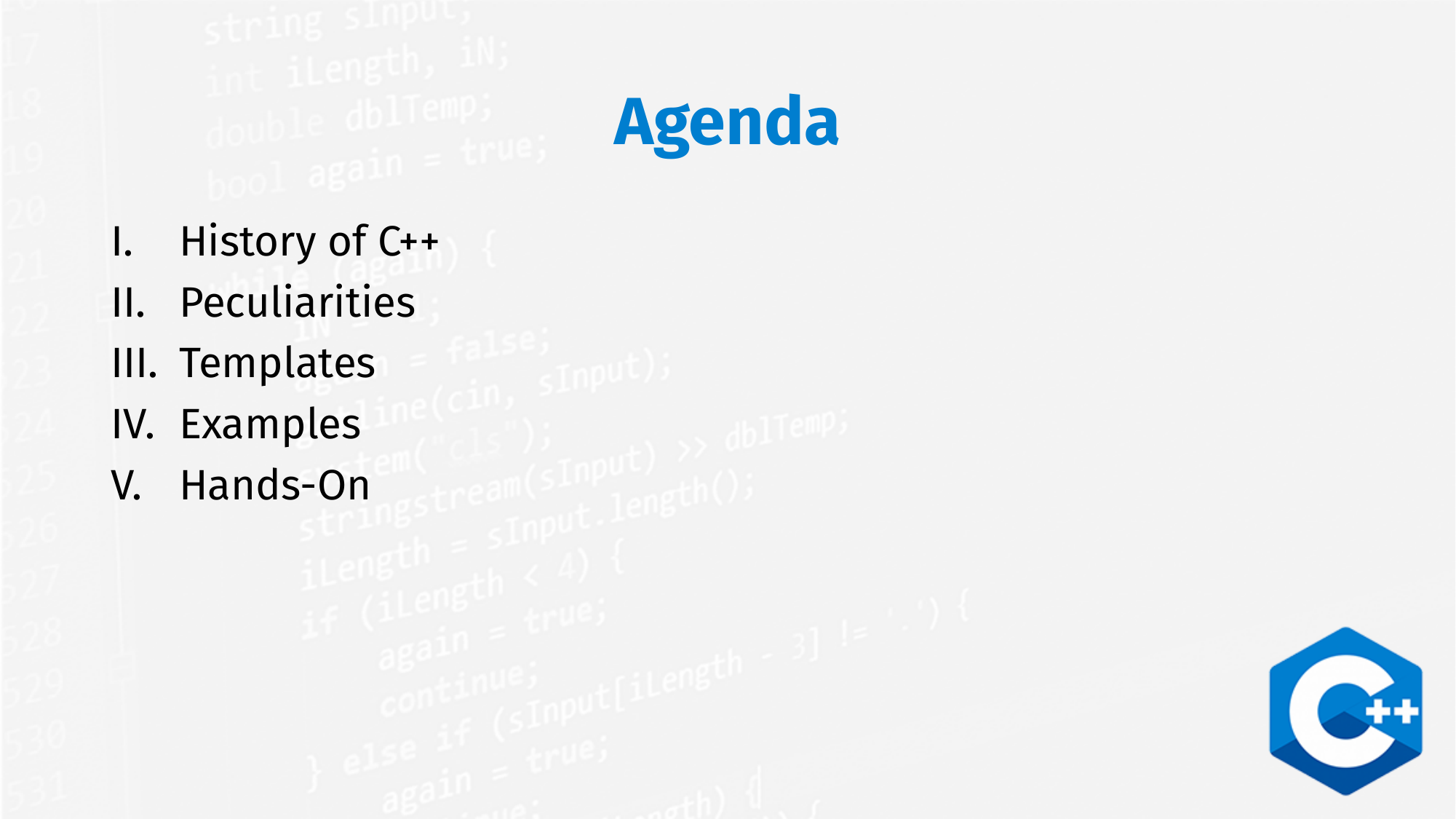

# Agenda
History of C++
Peculiarities
Templates
Examples
Hands-On